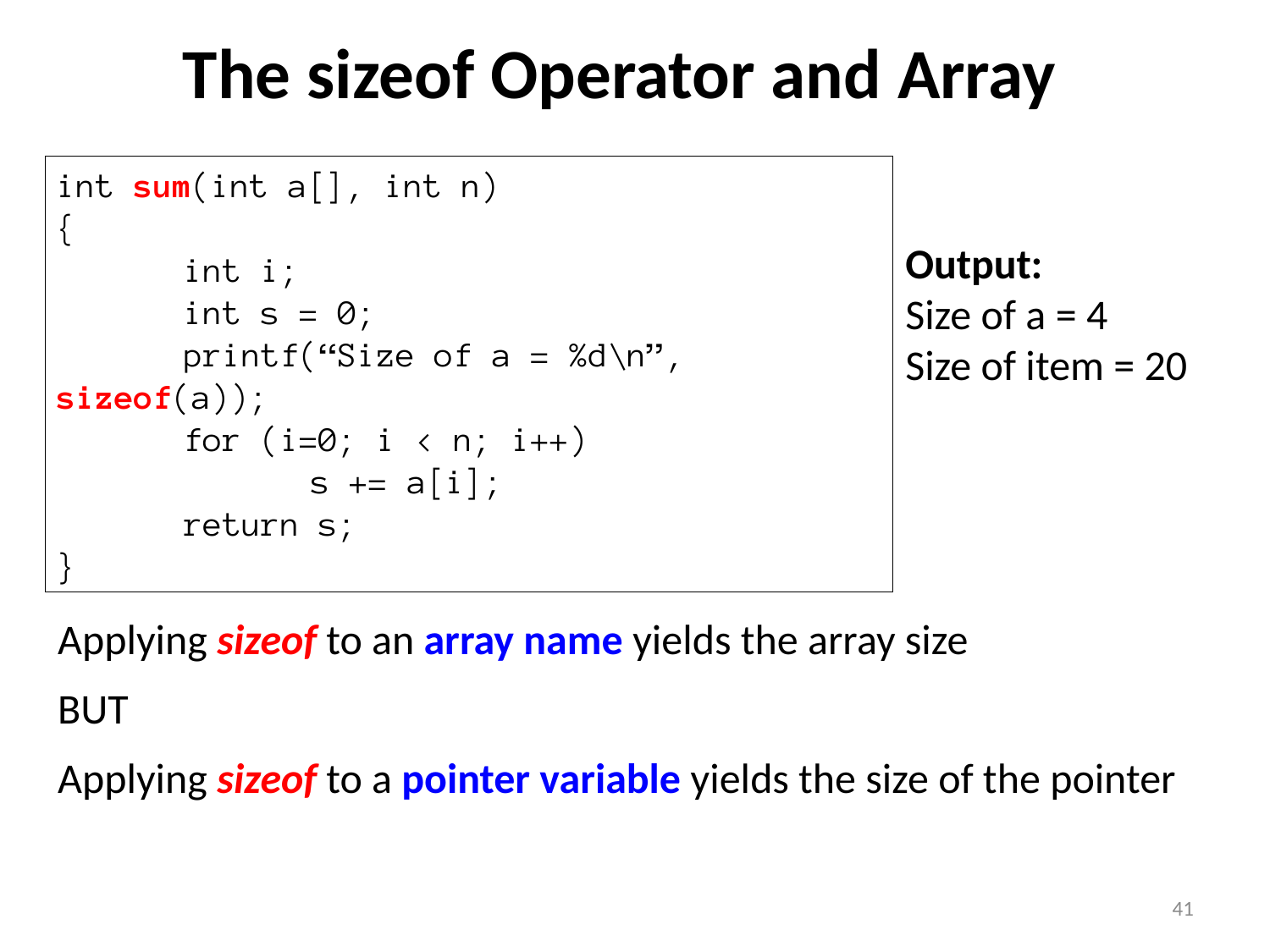

# The sizeof Operator and Array
int sum(int a[], int n)
{
	int i;
	int s = 0;
	printf(“Size of a = %d\n”, sizeof(a));
	for (i=0; i < n; i++)
		s += a[i];
	return s;
}
Output:
Size of a = 4
Size of item = 20
Applying sizeof to an array name yields the array size
BUT
Applying sizeof to a pointer variable yields the size of the pointer
41